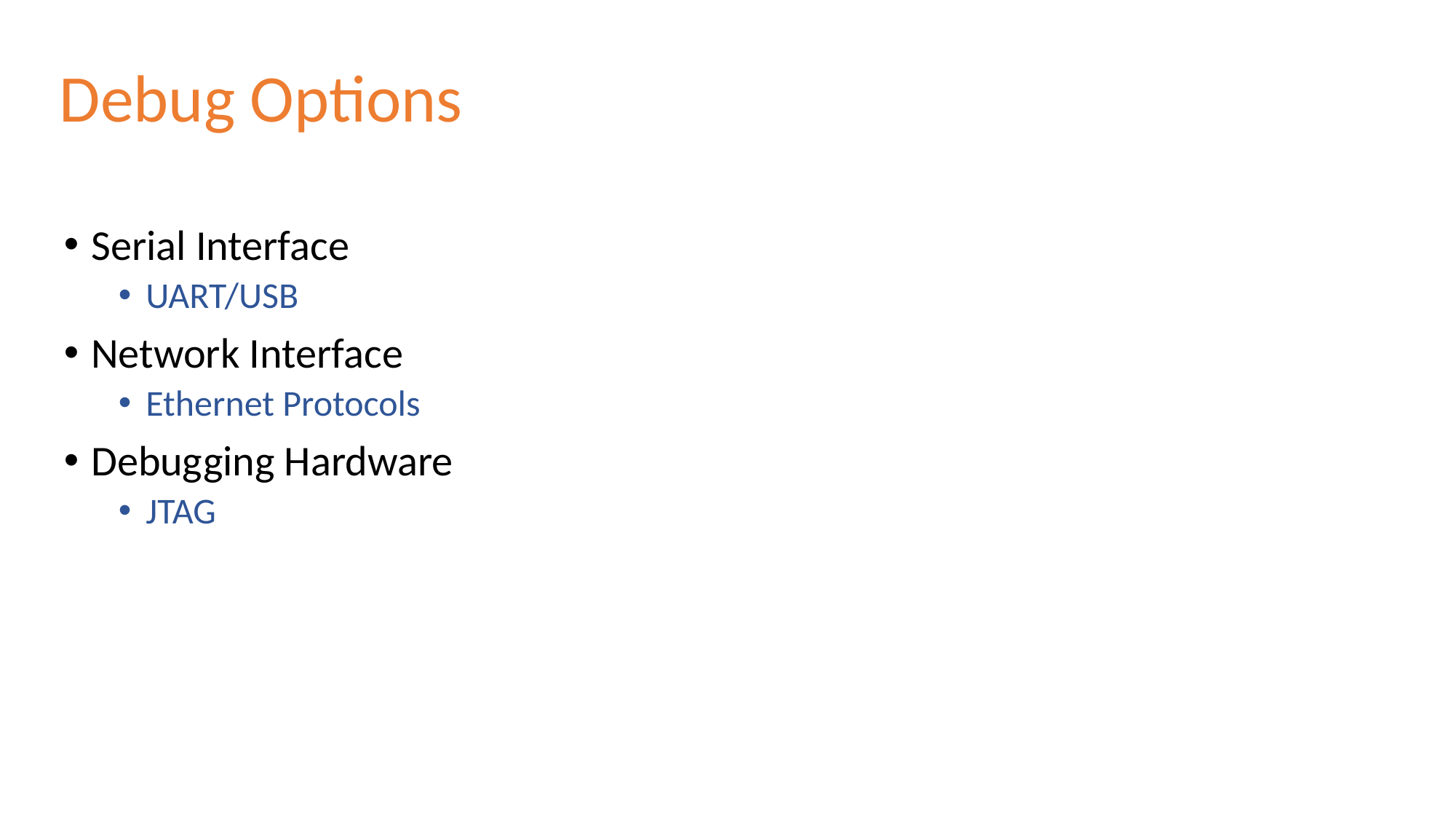

# Debug Options
Serial Interface
UART/USB
Network Interface
Ethernet Protocols
Debugging Hardware
JTAG